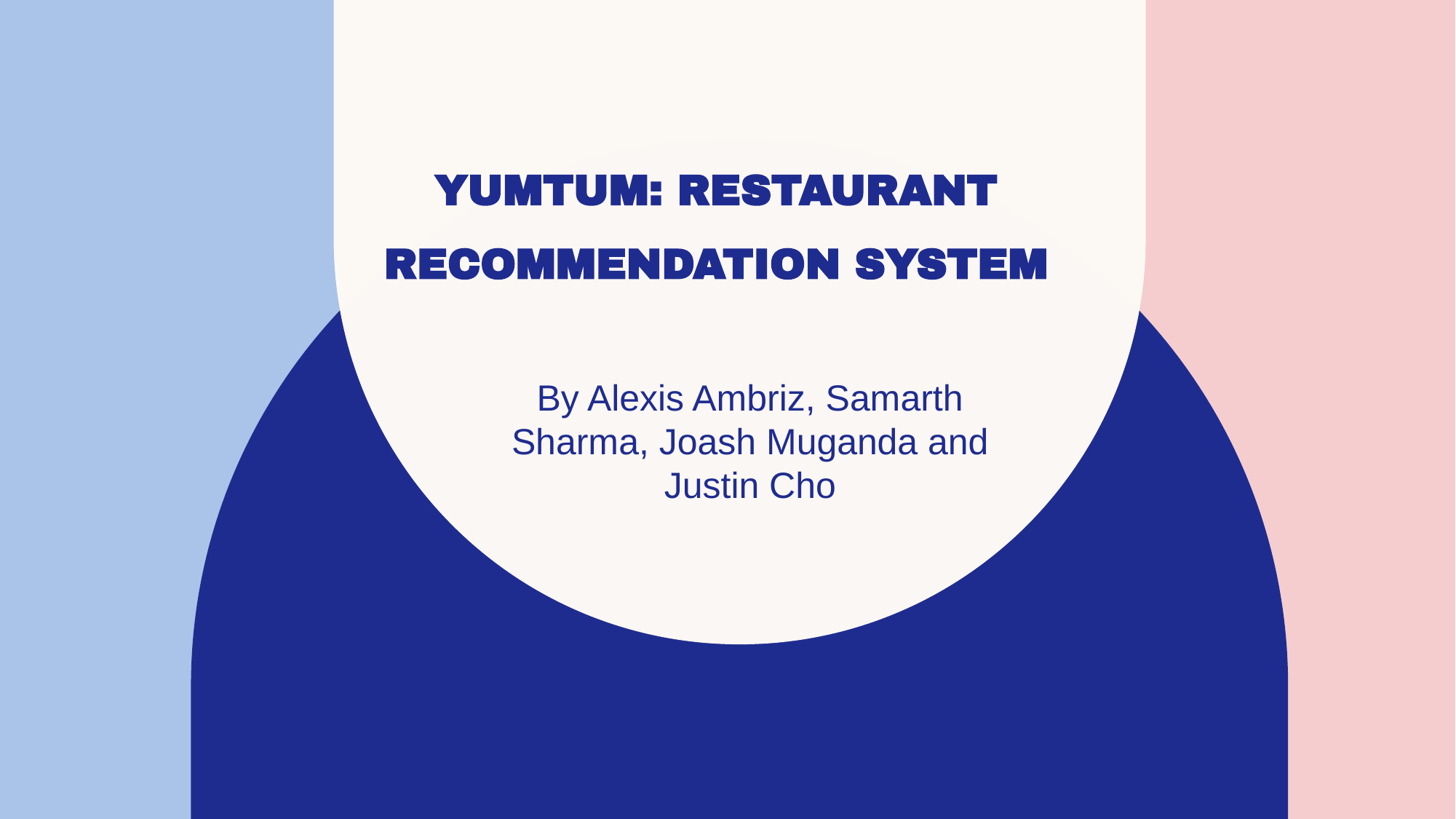

# YumTum: Restaurant Recommendation System
By Alexis Ambriz, Samarth Sharma, Joash Muganda and Justin Cho